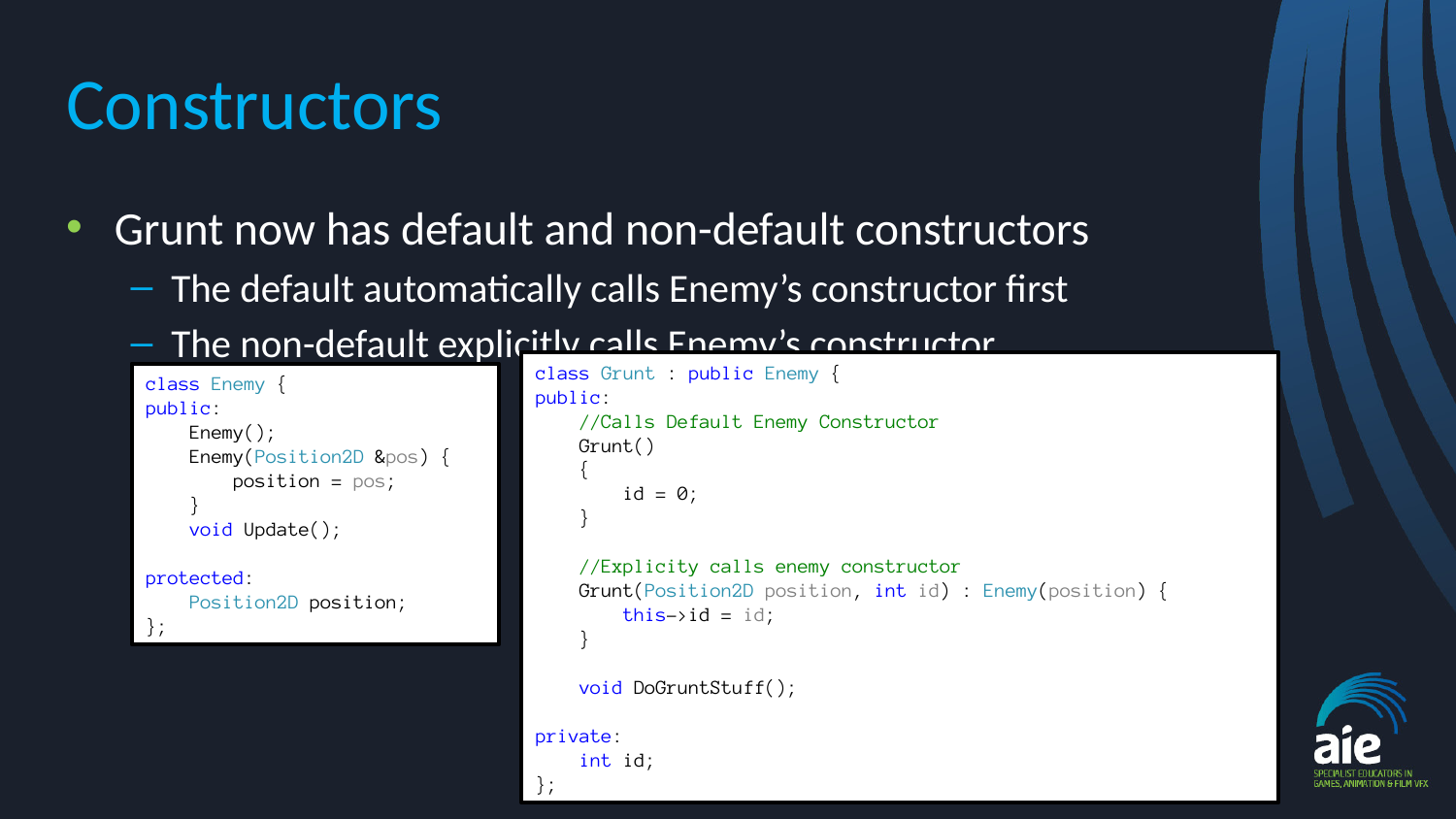

# Constructors
Grunt now has default and non-default constructors
The default automatically calls Enemy’s constructor first
The non-default explicitly calls Enemy’s constructor

class Grunt : public Enemy {
public:
    //Calls Default Enemy Constructor
    Grunt()
    {
        id = 0;
    }

    //Explicity calls enemy constructor
    Grunt(Position2D position, int id) : Enemy(position) {
        this->id = id;
    }

    void DoGruntStuff();

private:
    int id;
};
class Enemy {
public:
    Enemy();
    Enemy(Position2D &pos) {
        position = pos;
    }
    void Update();

protected:
    Position2D position;
};